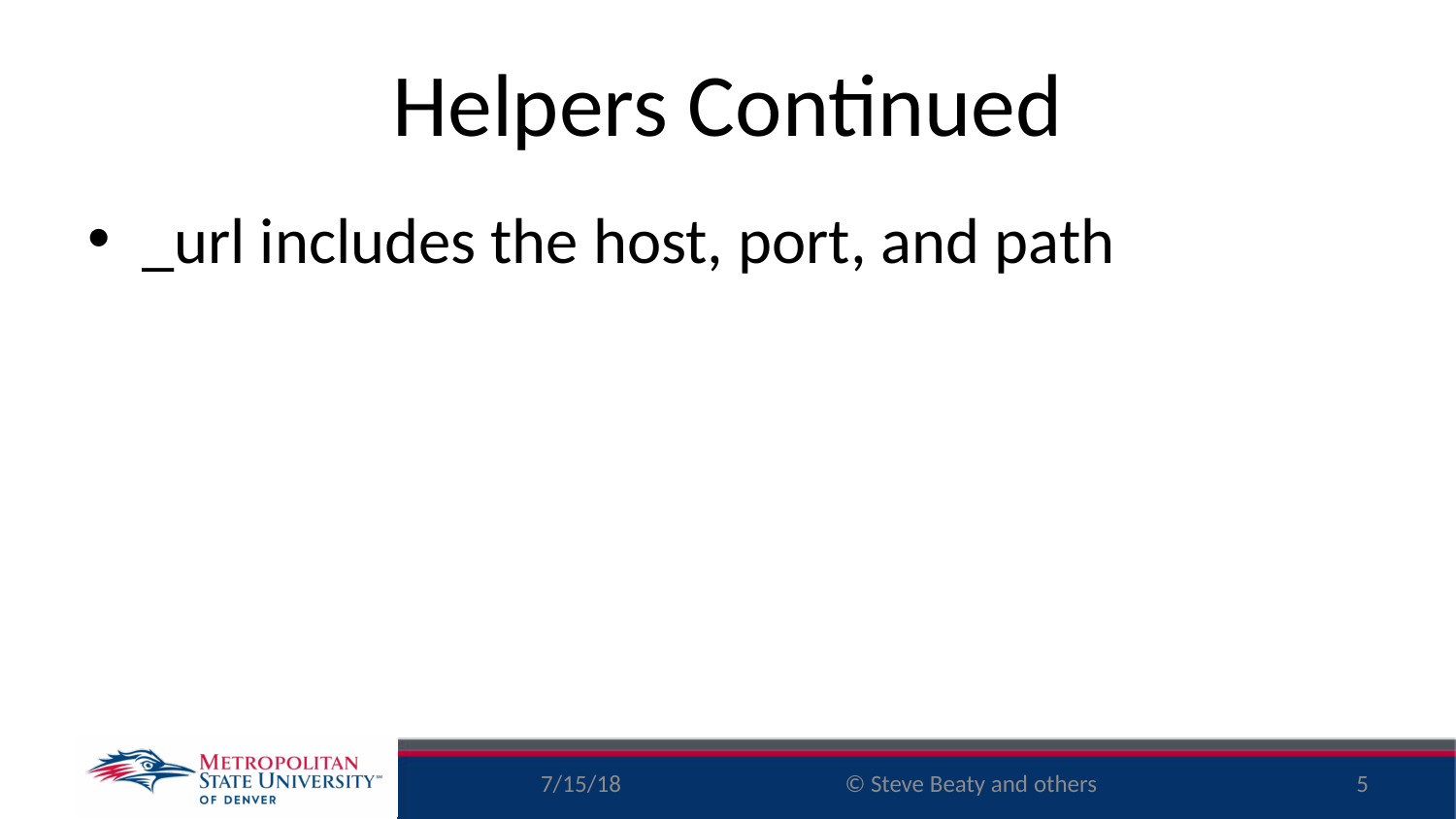

# Helpers Continued
_url includes the host, port, and path
7/15/18
5
© Steve Beaty and others